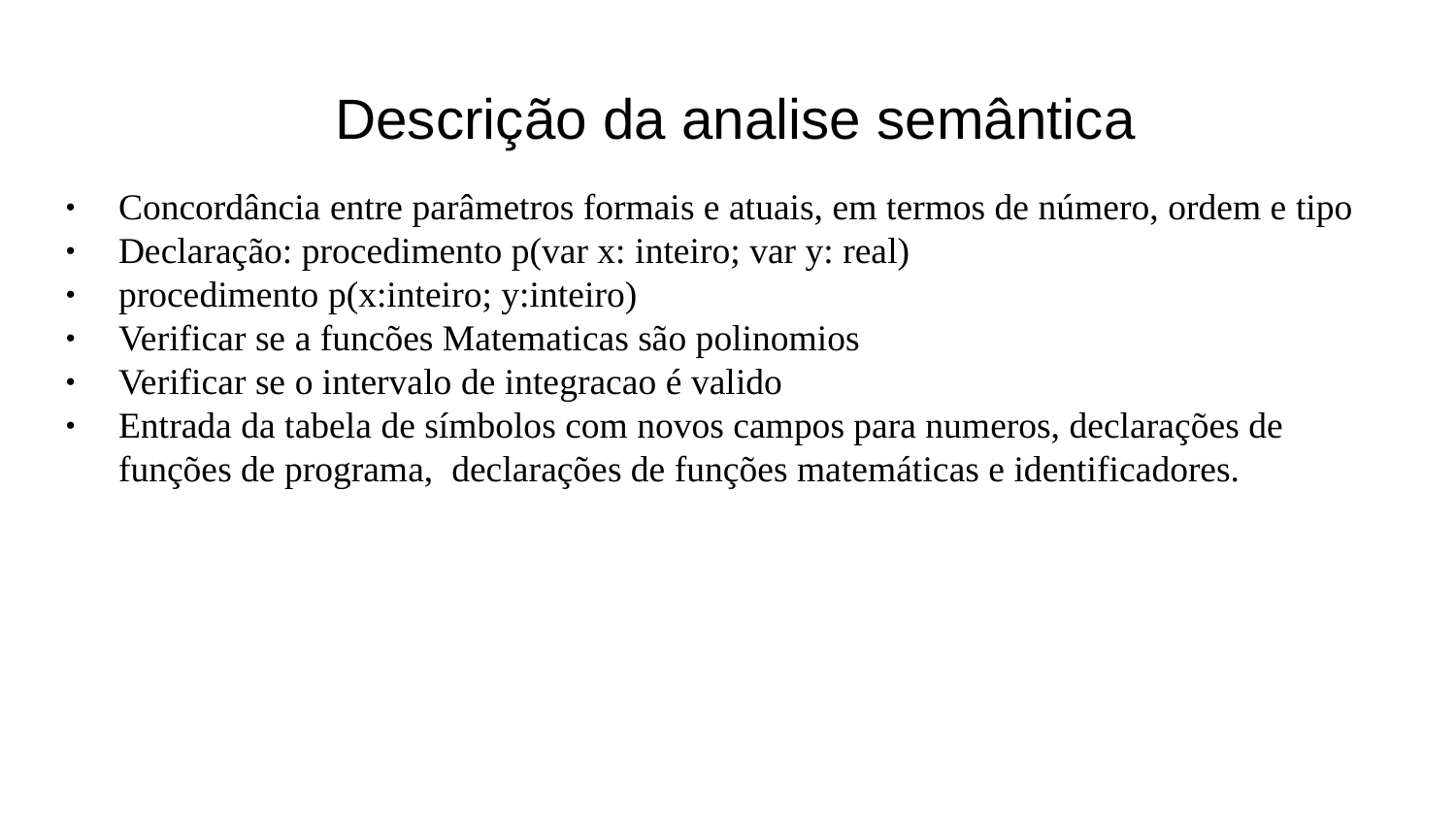

Descrição da analise semântica
Concordância entre parâmetros formais e atuais, em termos de número, ordem e tipo
Declaração: procedimento p(var x: inteiro; var y: real)
procedimento p(x:inteiro; y:inteiro)
Verificar se a funcões Matematicas são polinomios
Verificar se o intervalo de integracao é valido
Entrada da tabela de símbolos com novos campos para numeros, declarações de funções de programa,  declarações de funções matemáticas e identificadores.